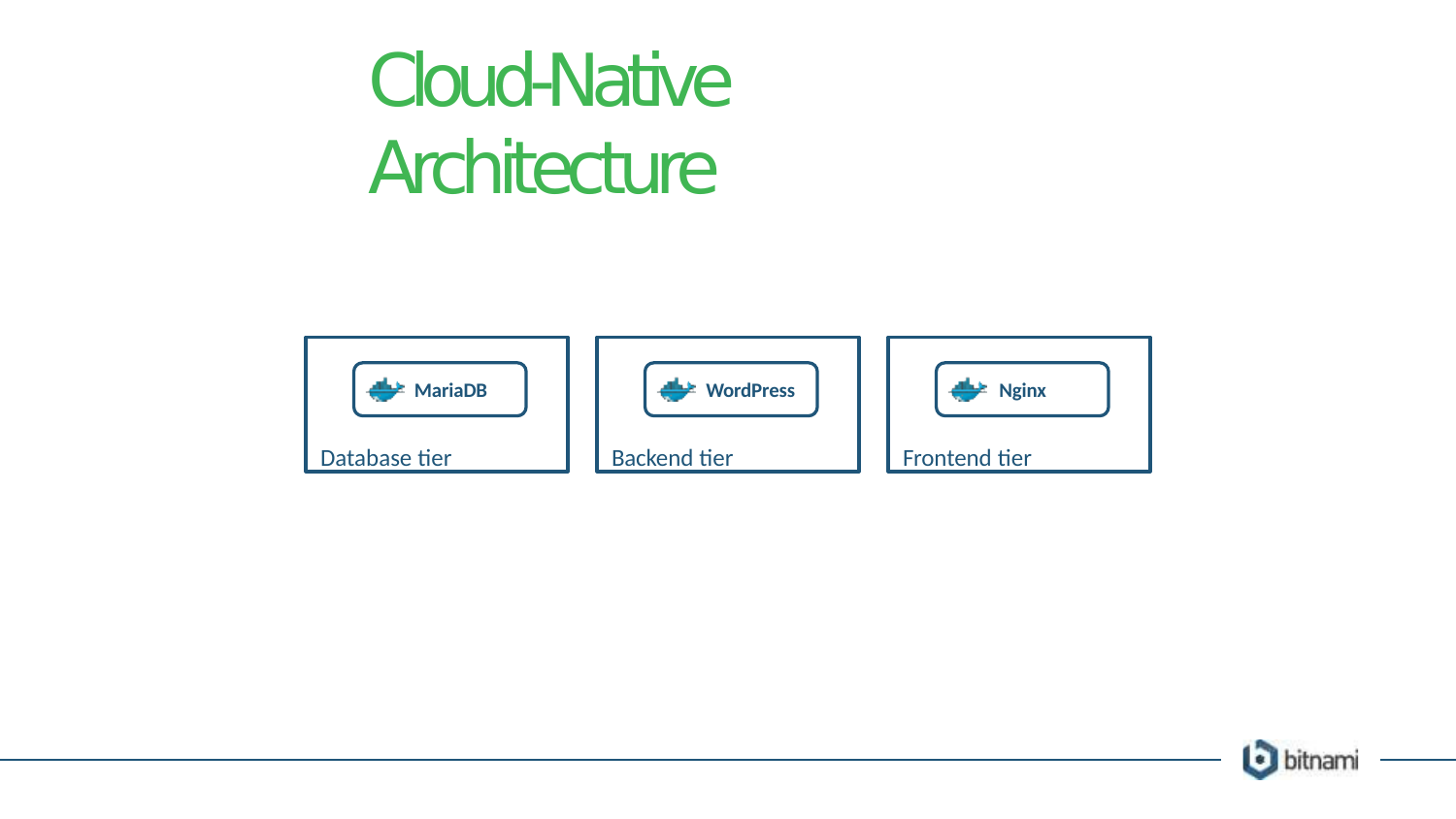

# Cloud-Native Architecture

MariaDB

Database tier

WordPress

Backend tier

Nginx

Frontend tier